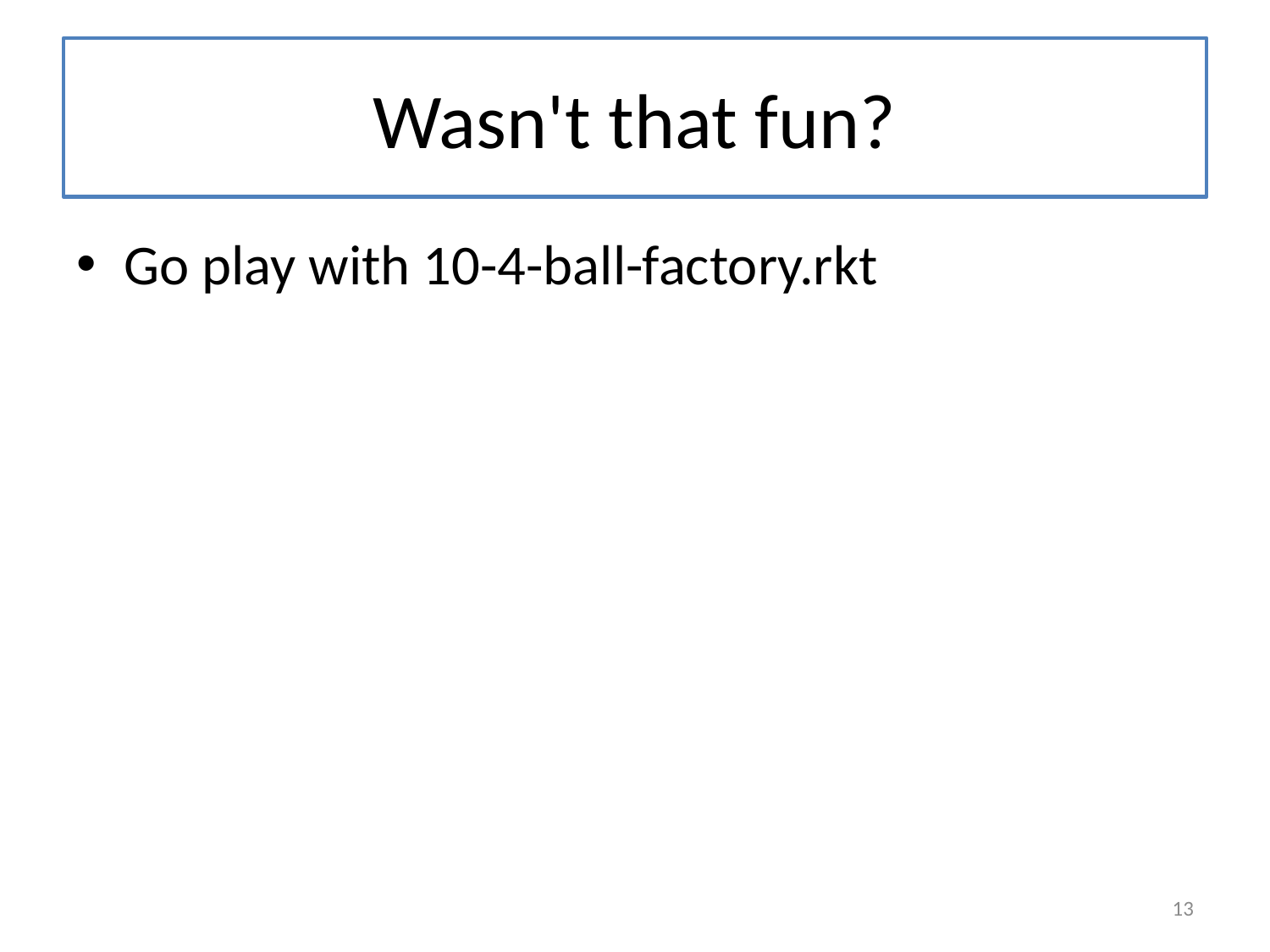

# Wasn't that fun?
Go play with 10-4-ball-factory.rkt
13